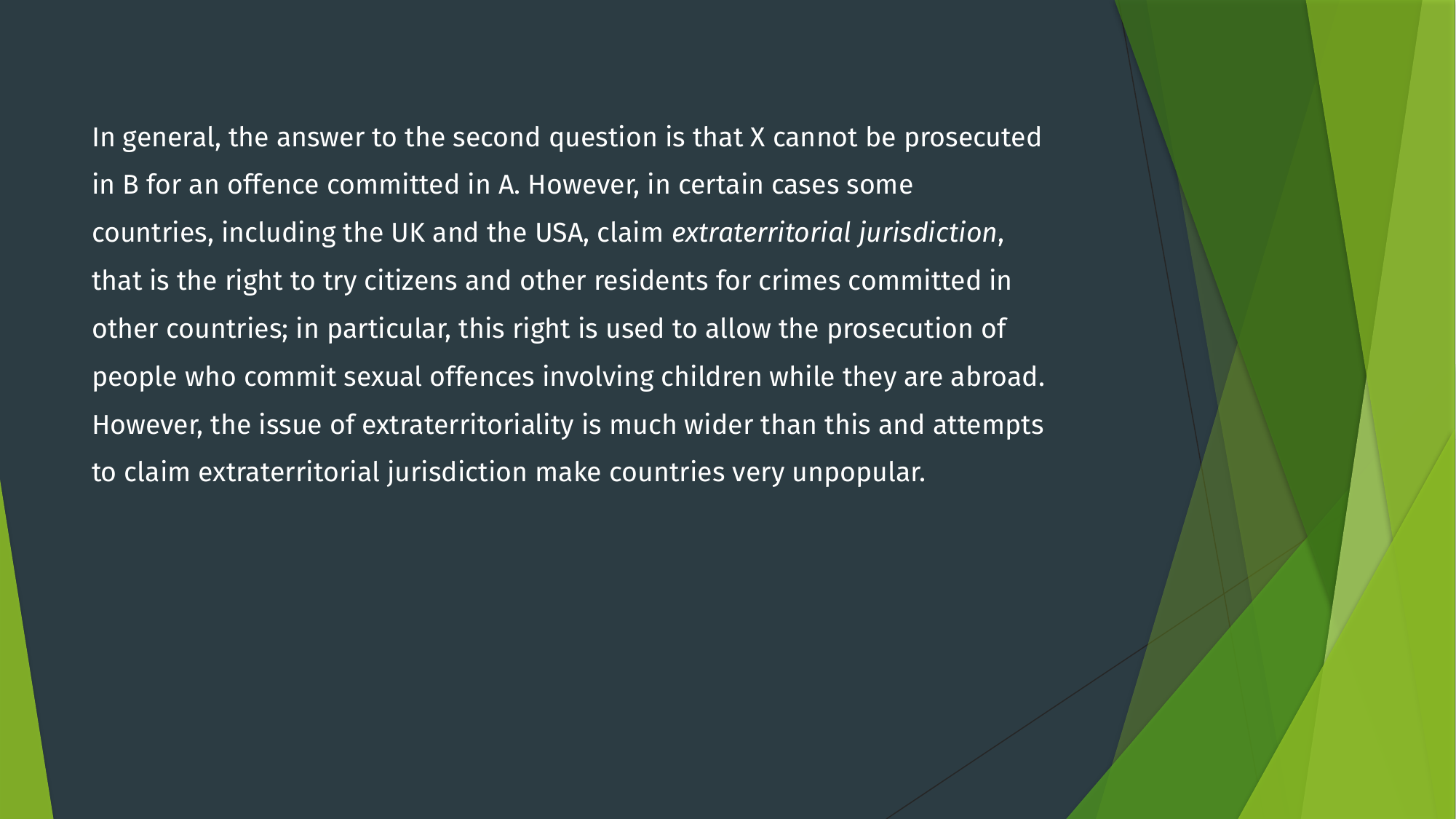

In general, the answer to the second question is that X cannot be prosecuted
in B for an offence committed in A. However, in certain cases some
countries, including the UK and the USA, claim extraterritorial jurisdiction,
that is the right to try citizens and other residents for crimes committed in
other countries; in particular, this right is used to allow the prosecution of
people who commit sexual offences involving children while they are abroad.
However, the issue of extraterritoriality is much wider than this and attempts
to claim extraterritorial jurisdiction make countries very unpopular.